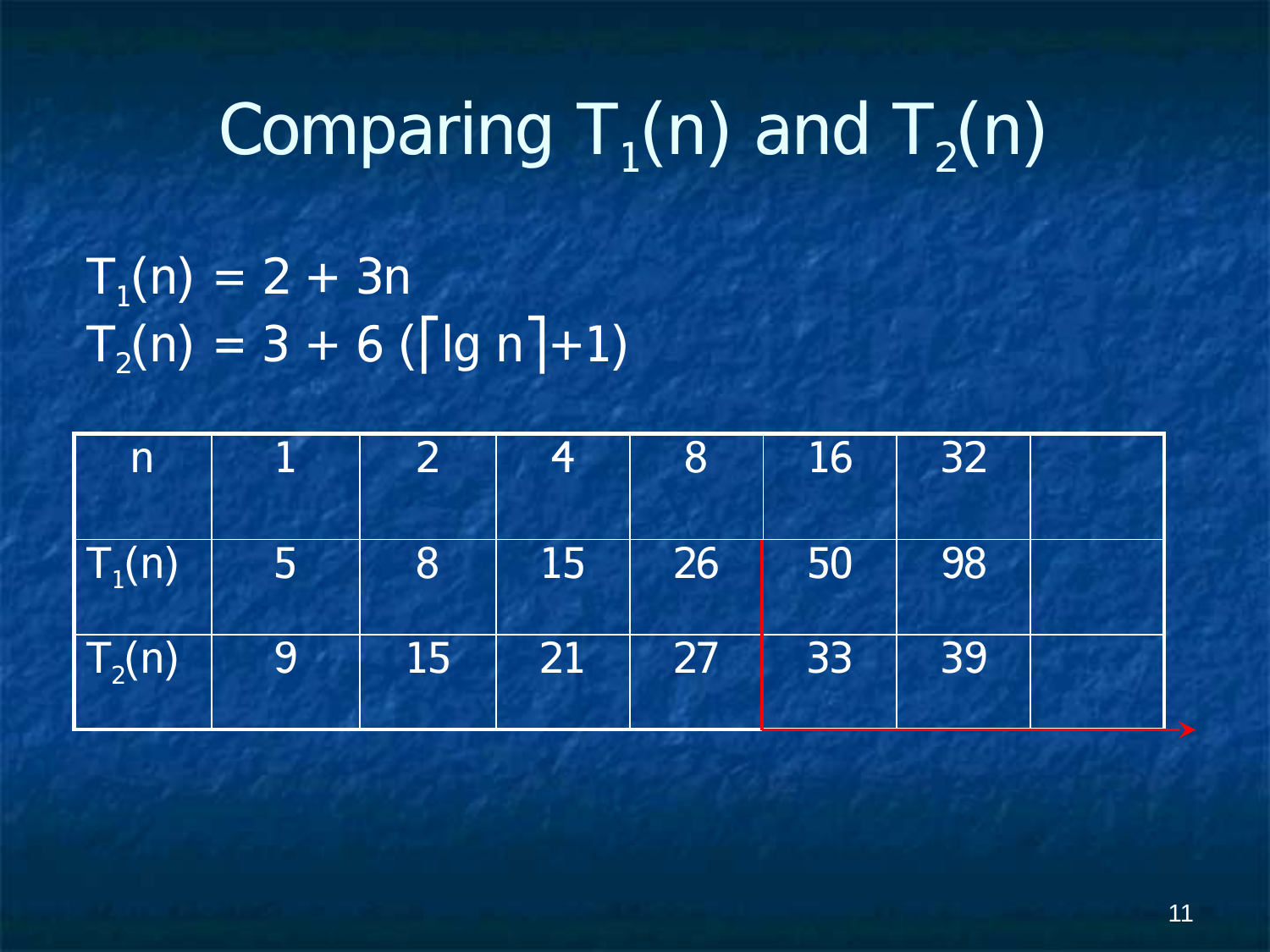

# Comparing T1(n) and T2(n)
T1(n) = 2 + 3n
T2(n) = 3 + 6 (⎡lg n⎤+1)
| n | 1 | 2 | 4 | 8 | 16 | 32 |  |
| --- | --- | --- | --- | --- | --- | --- | --- |
| T1(n) | 5 | 8 | 15 | 26 | 50 | 98 |  |
| T2(n) | 9 | 15 | 21 | 27 | 33 | 39 |  |
11